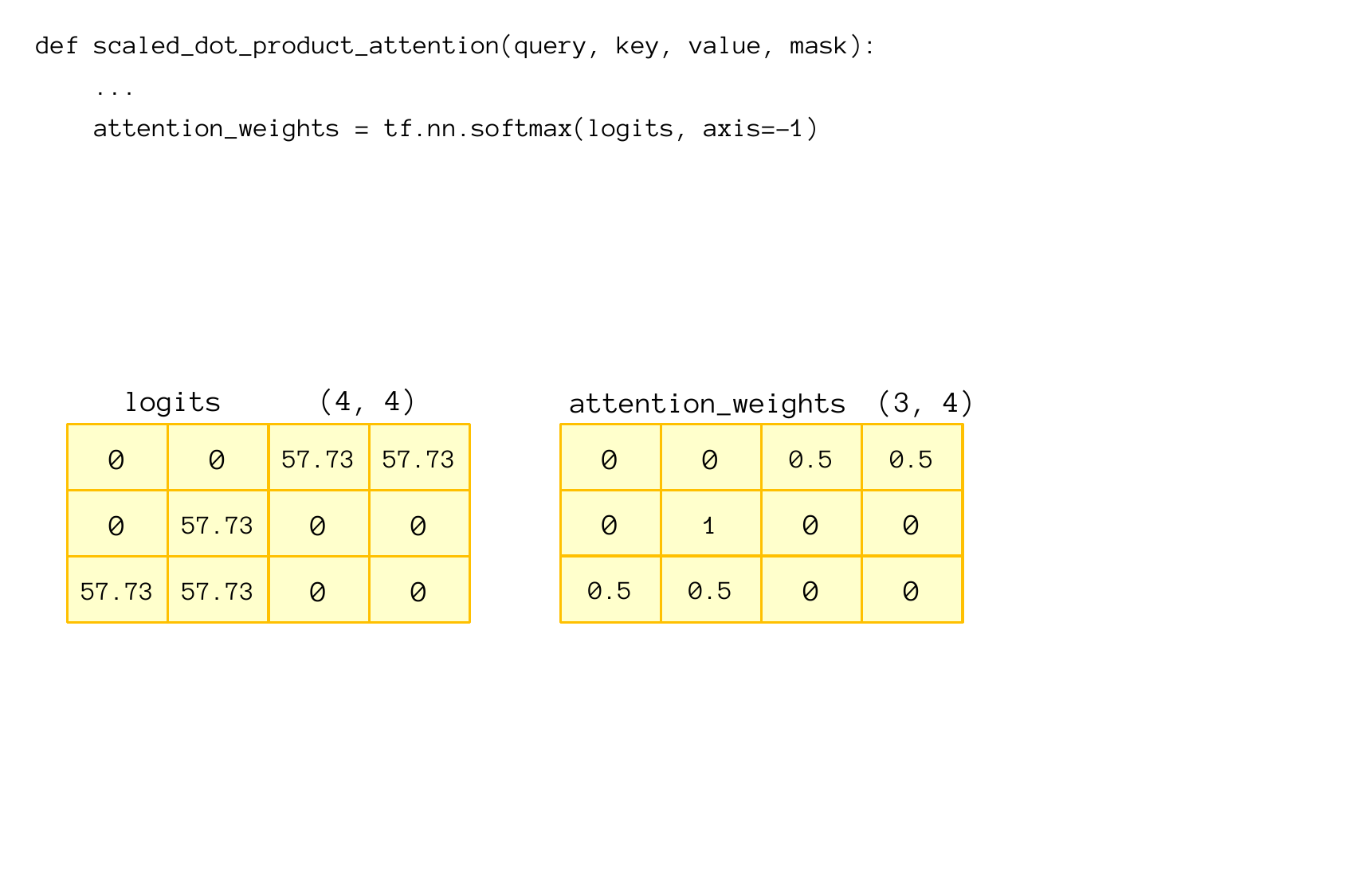

def scaled_dot_product_attention(query, key, value, mask):
    ...
    attention_weights = tf.nn.softmax(logits, axis=-1)
(4, 4)
logits
(3, 4)
attention_weights
0
0
0.5
0.5
0
0
57.73
57.73
0
1
0
0
0
57.73
0
0
0.5
0.5
0
0
57.73
57.73
0
0